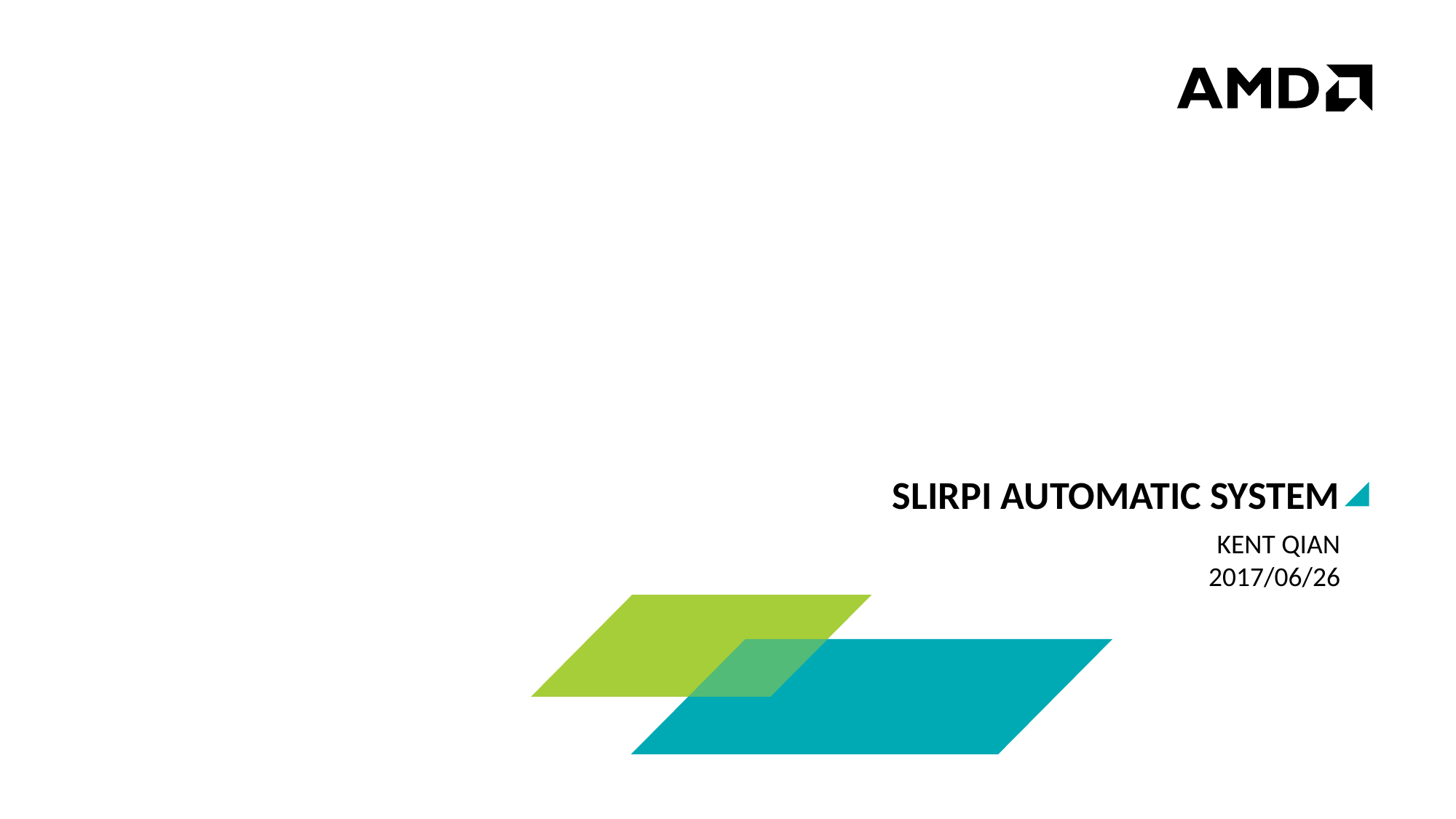

# SLIRPI Automatic system
Kent Qian
2017/06/26